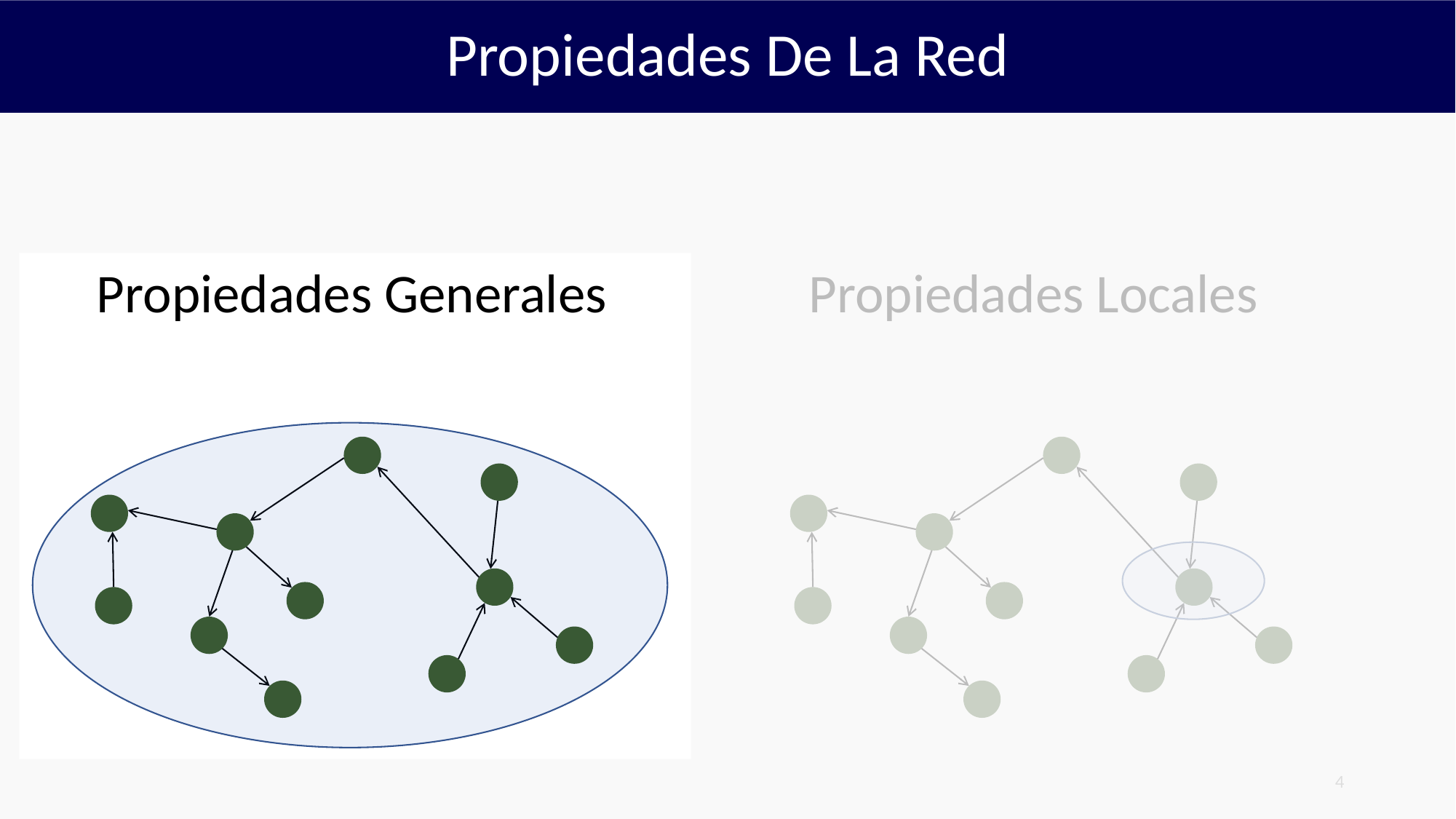

Propiedades De La Red

Propiedades Locales
Propiedades Generales

4